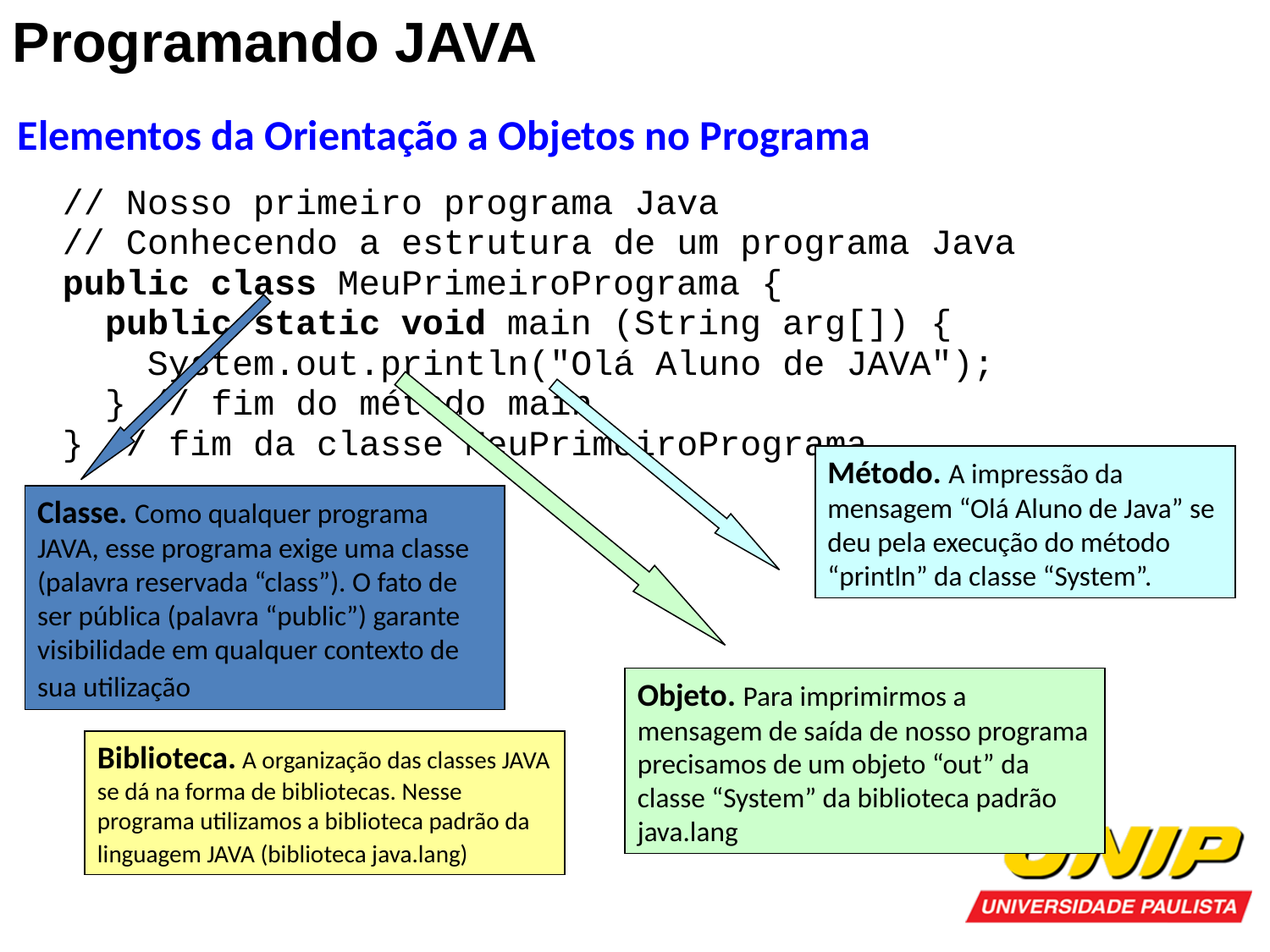

Programando JAVA
Elementos da Orientação a Objetos no Programa
// Nosso primeiro programa Java
// Conhecendo a estrutura de um programa Java
public class MeuPrimeiroPrograma {
  public static void main (String arg[]) {
    System.out.println("Olá Aluno de JAVA");
  } // fim do método main
} // fim da classe MeuPrimeiroPrograma

Classe. Como qualquer programa JAVA, esse programa exige uma classe (palavra reservada “class”). O fato de ser pública (palavra “public”) garante visibilidade em qualquer contexto de sua utilização
Método. A impressão da mensagem “Olá Aluno de Java” se deu pela execução do método “println” da classe “System”.

Objeto. Para imprimirmos a mensagem de saída de nosso programa precisamos de um objeto “out” da classe “System” da biblioteca padrão java.lang
Biblioteca. A organização das classes JAVA se dá na forma de bibliotecas. Nesse programa utilizamos a biblioteca padrão da linguagem JAVA (biblioteca java.lang)